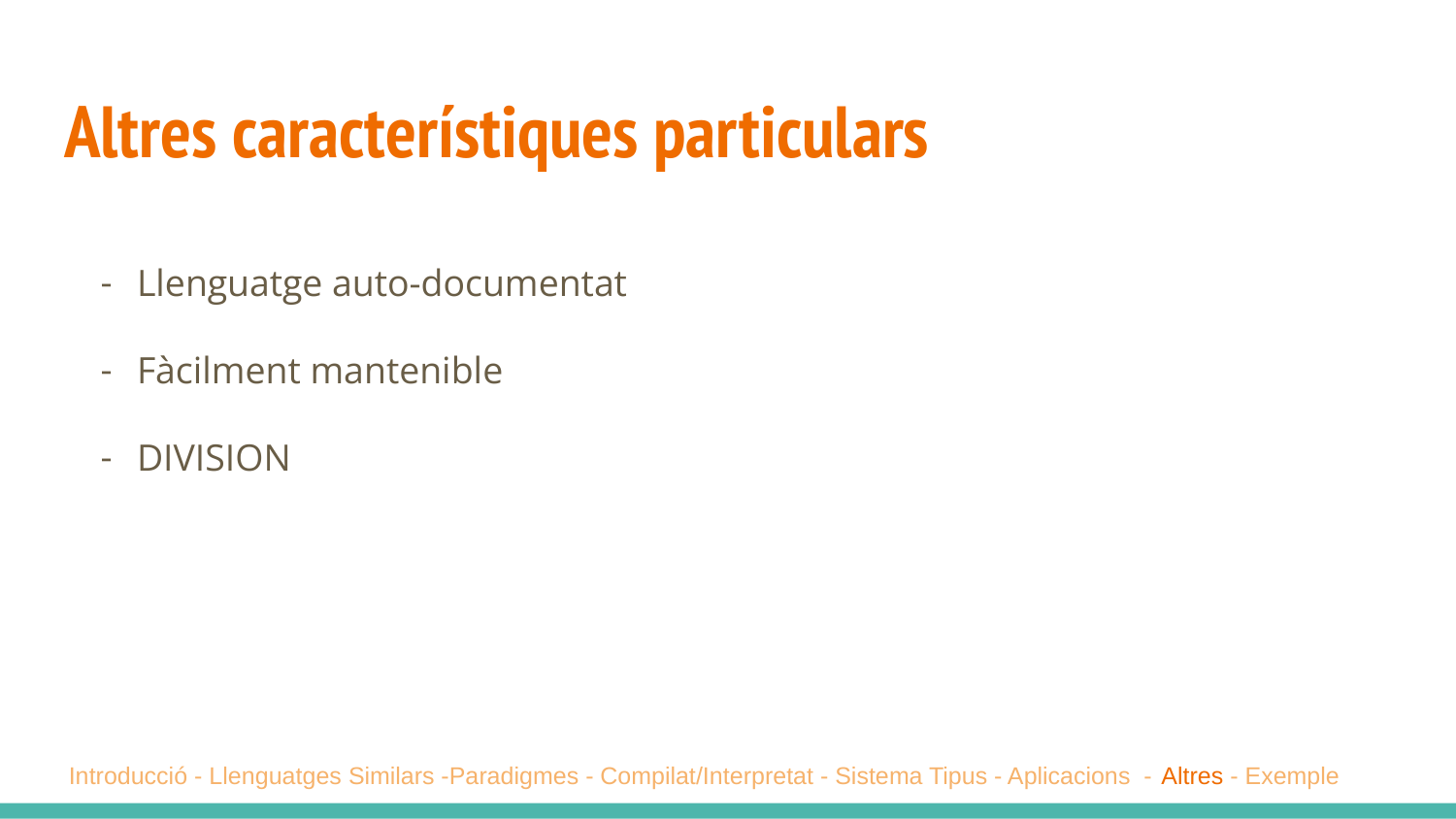

# Altres característiques particulars
Llenguatge auto-documentat
Fàcilment mantenible
DIVISION
Introducció - Llenguatges Similars -Paradigmes - Compilat/Interpretat - Sistema Tipus - Aplicacions  - Altres - Exemple